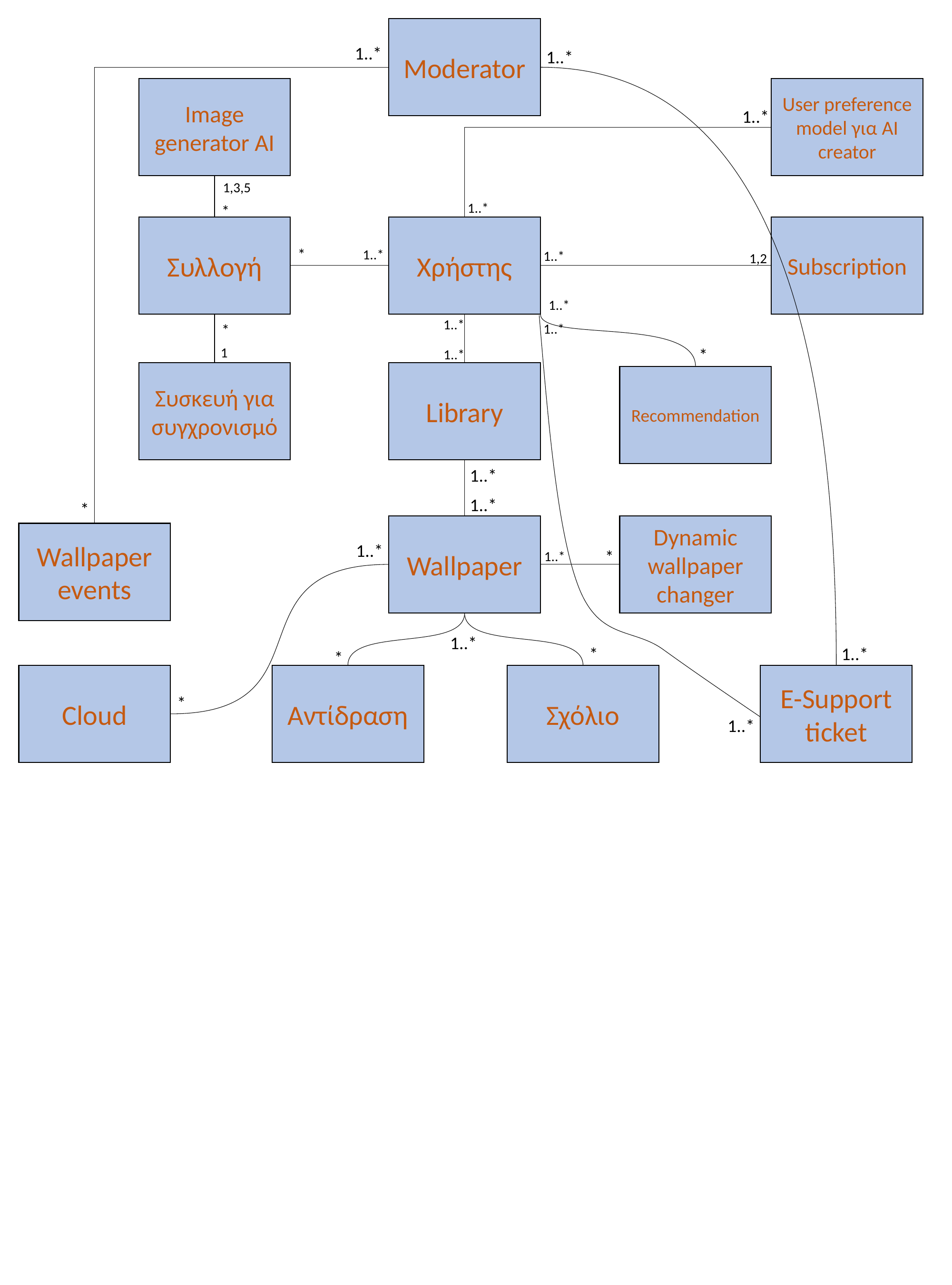

Moderator
1..*
1..*
Image generator AI
User preference model για AI creator
1..*
1,3,5
1..*
*
Συλλογή
Χρήστης
Subscription
*
1..*
1..*
1,2
1..*
1..*

*
1..*
1

*
1..*
Συσκευή για συγχρονισμό
Library
Recommendation
1..*
1..*
*
Dynamic wallpaper changer
Wallpaper
Wallpaper events
1..*
*
1..*
1..*
*
1..*
*
E-Support ticket
Cloud
Αντίδραση
Σχόλιο
*
1..*